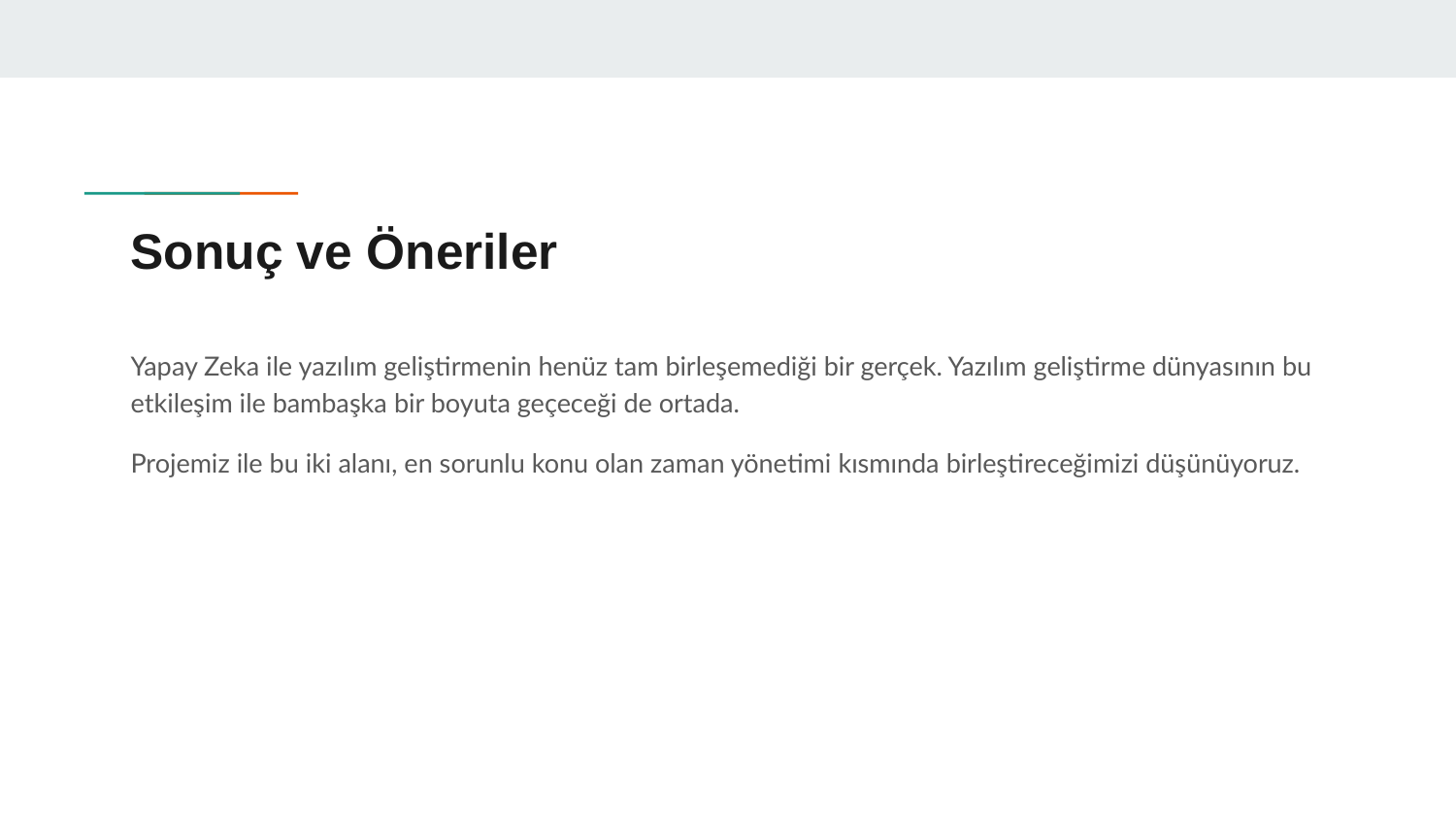

# Sonuç ve Öneriler
Yapay Zeka ile yazılım geliştirmenin henüz tam birleşemediği bir gerçek. Yazılım geliştirme dünyasının bu etkileşim ile bambaşka bir boyuta geçeceği de ortada.
Projemiz ile bu iki alanı, en sorunlu konu olan zaman yönetimi kısmında birleştireceğimizi düşünüyoruz.